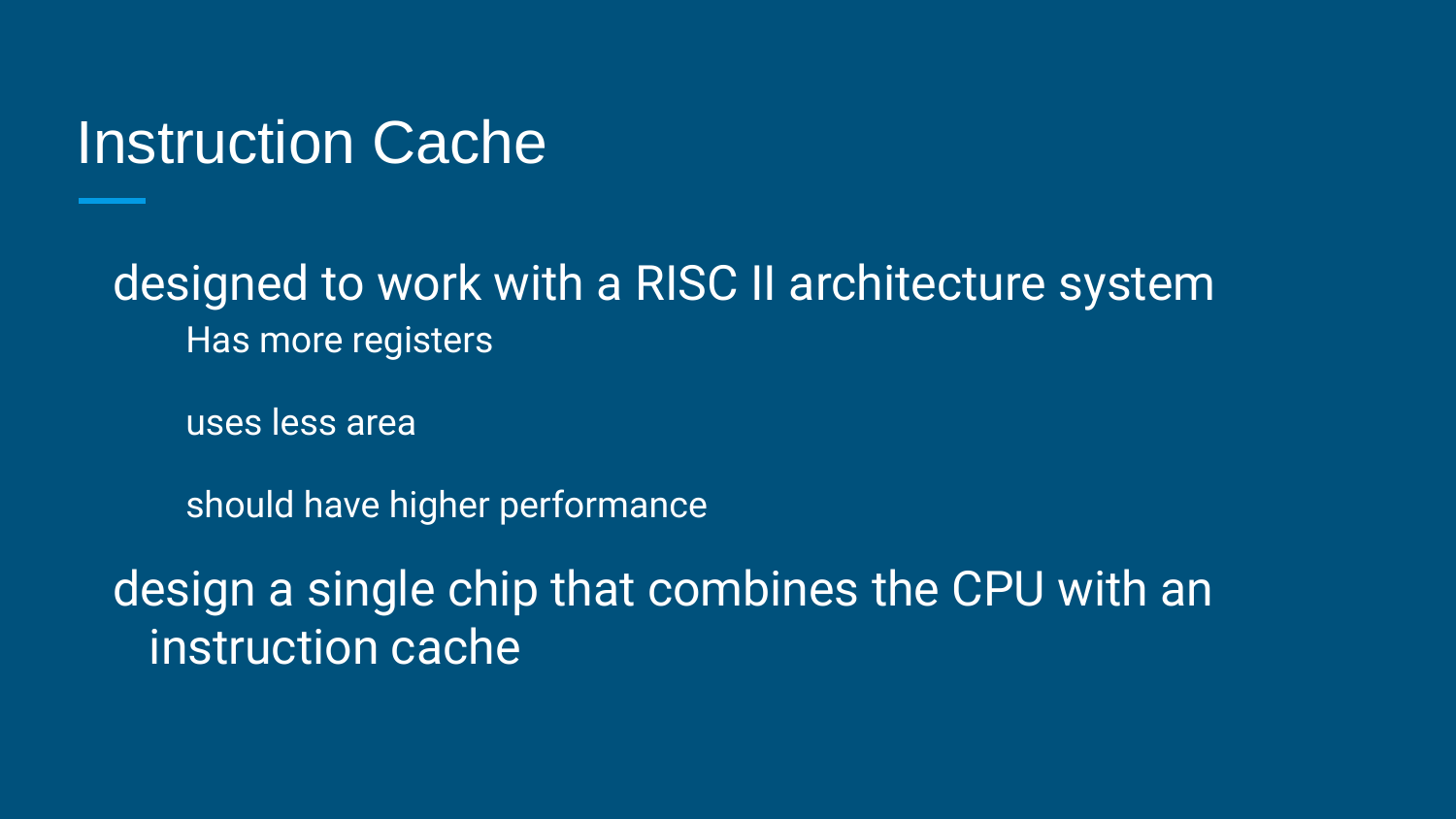

# Instruction Cache
designed to work with a RISC II architecture system
Has more registers
uses less area
should have higher performance
design a single chip that combines the CPU with an instruction cache